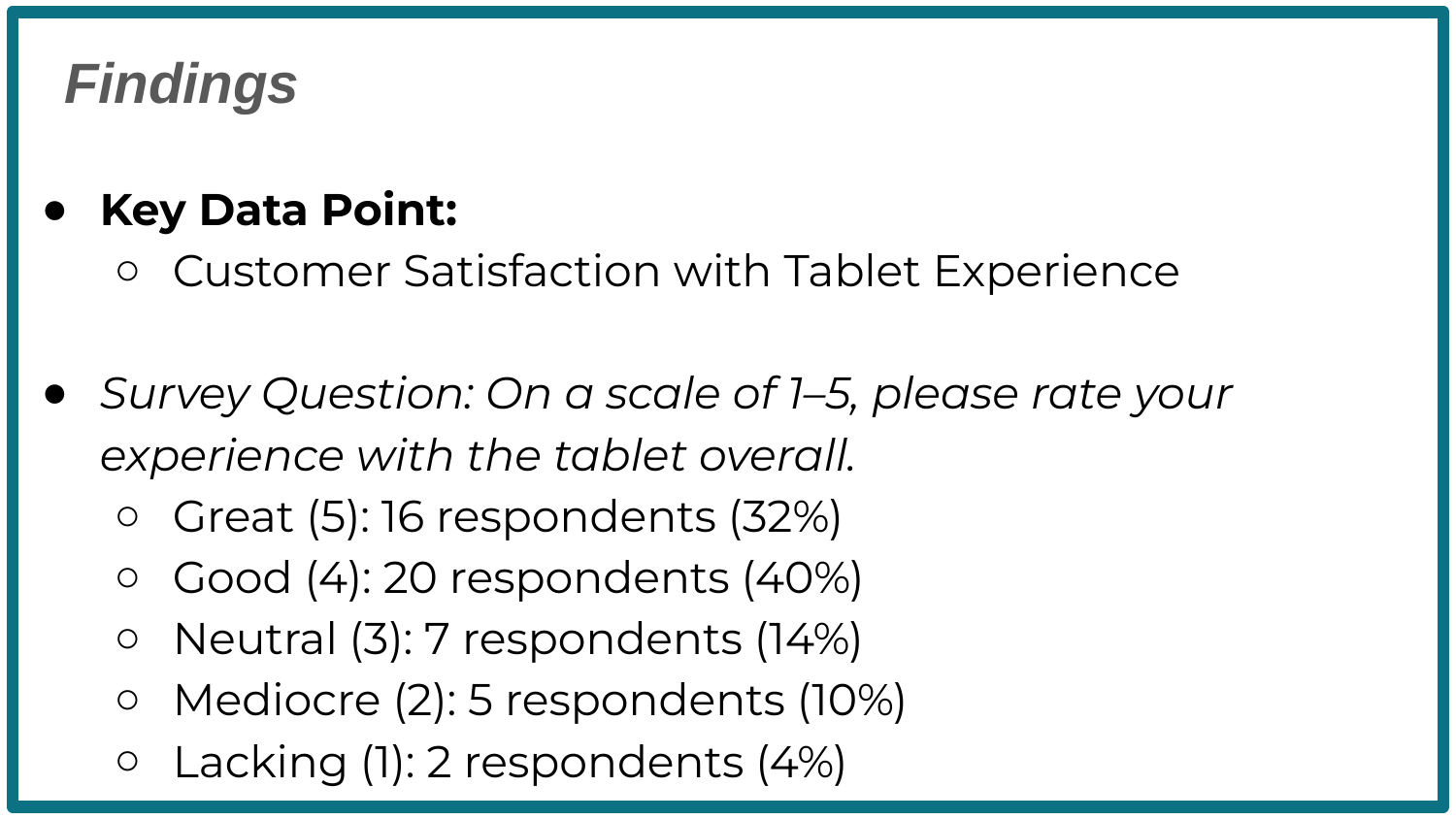

Findings
Key Data Point:
Customer Satisfaction with Tablet Experience

Survey Question: On a scale of 1–5, please rate your experience with the tablet overall.
Great (5): 16 respondents (32%)
Good (4): 20 respondents (40%)
Neutral (3): 7 respondents (14%)
Mediocre (2): 5 respondents (10%)
Lacking (1): 2 respondents (4%)